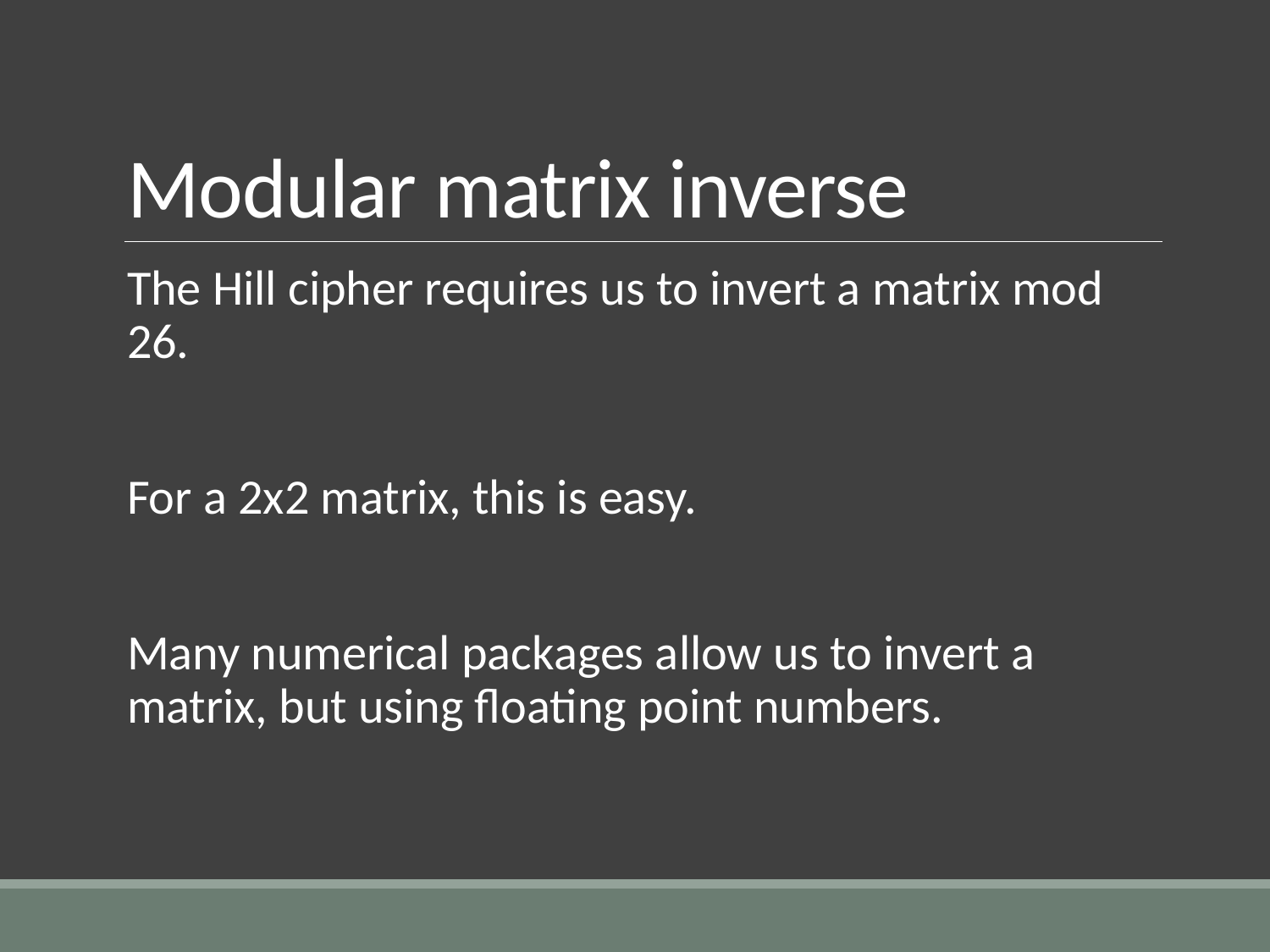

# Modular matrix inverse
The Hill cipher requires us to invert a matrix mod 26.

For a 2x2 matrix, this is easy.

Many numerical packages allow us to invert a matrix, but using floating point numbers.